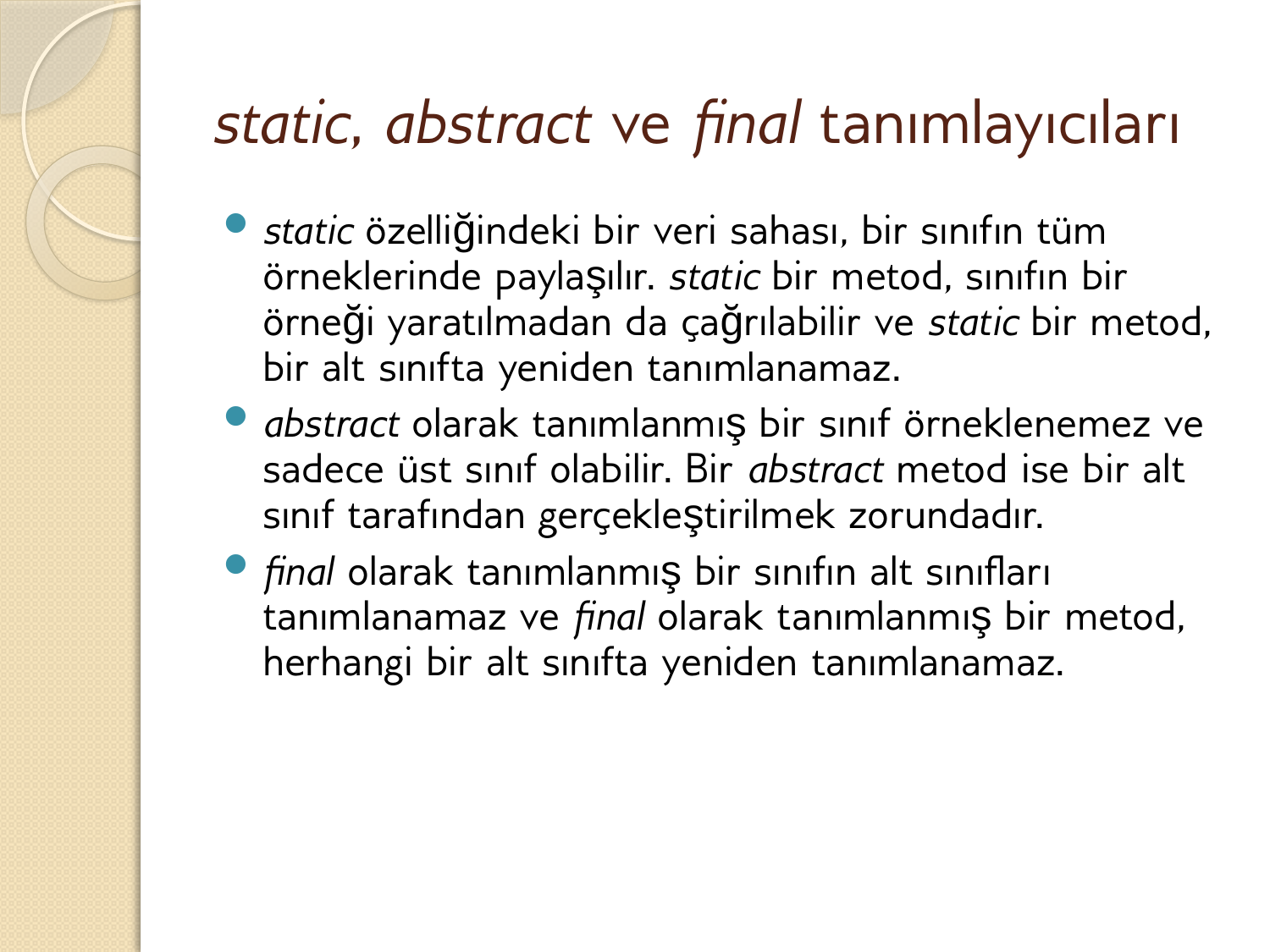

# static, abstract ve final tanımlayıcıları
static özelliğindeki bir veri sahası, bir sınıfın tüm örneklerinde paylaşılır. static bir metod, sınıfın bir örneği yaratılmadan da çağrılabilir ve static bir metod, bir alt sınıfta yeniden tanımlanamaz.
abstract olarak tanımlanmış bir sınıf örneklenemez ve sadece üst sınıf olabilir. Bir abstract metod ise bir alt sınıf tarafından gerçekleştirilmek zorundadır.
final olarak tanımlanmış bir sınıfın alt sınıfları tanımlanamaz ve final olarak tanımlanmış bir metod, herhangi bir alt sınıfta yeniden tanımlanamaz.